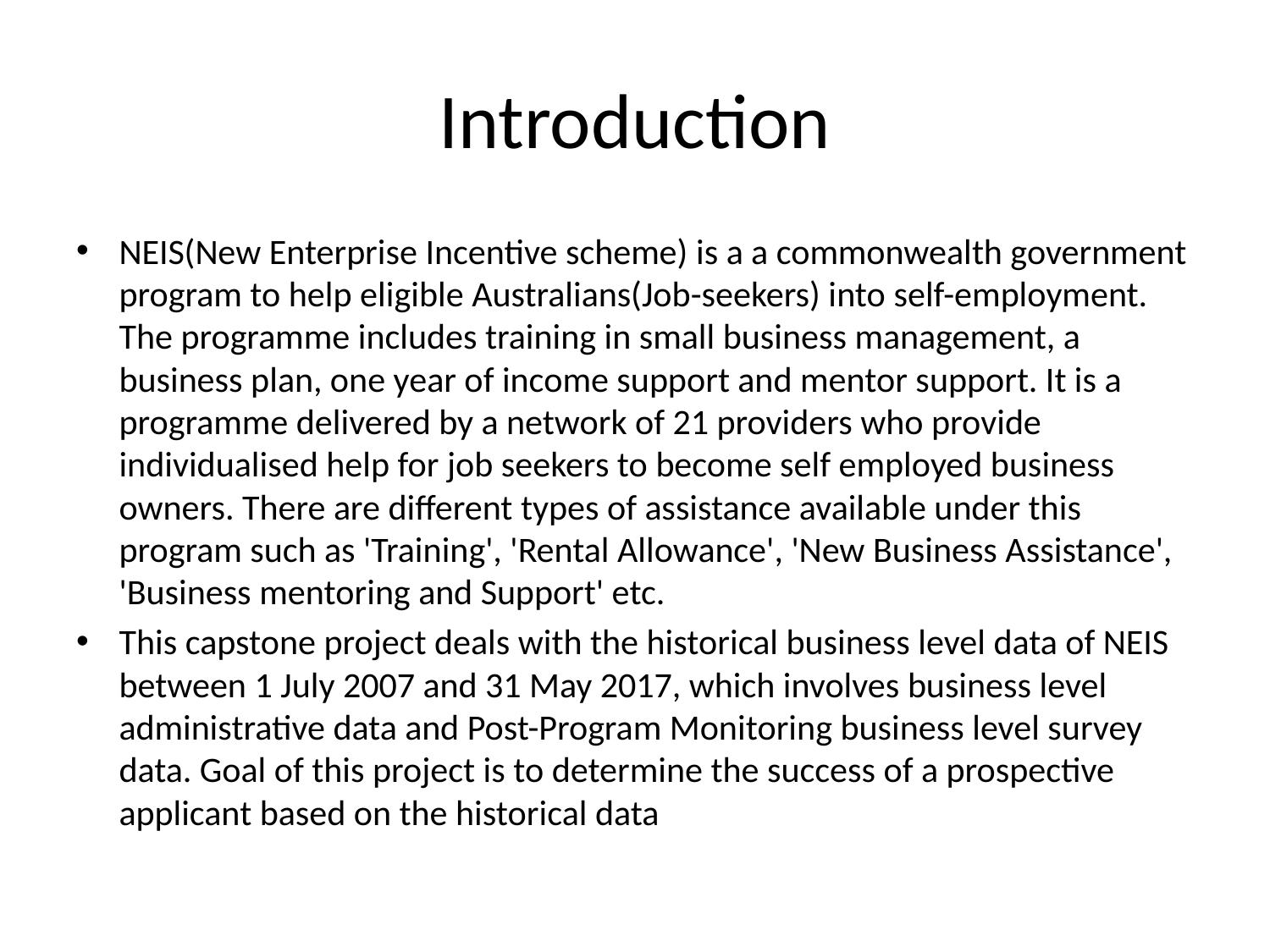

# Introduction
NEIS(New Enterprise Incentive scheme) is a a commonwealth government program to help eligible Australians(Job-seekers) into self-employment. The programme includes training in small business management, a business plan, one year of income support and mentor support. It is a programme delivered by a network of 21 providers who provide individualised help for job seekers to become self employed business owners. There are different types of assistance available under this program such as 'Training', 'Rental Allowance', 'New Business Assistance', 'Business mentoring and Support' etc.
This capstone project deals with the historical business level data of NEIS between 1 July 2007 and 31 May 2017, which involves business level administrative data and Post-Program Monitoring business level survey data. Goal of this project is to determine the success of a prospective applicant based on the historical data